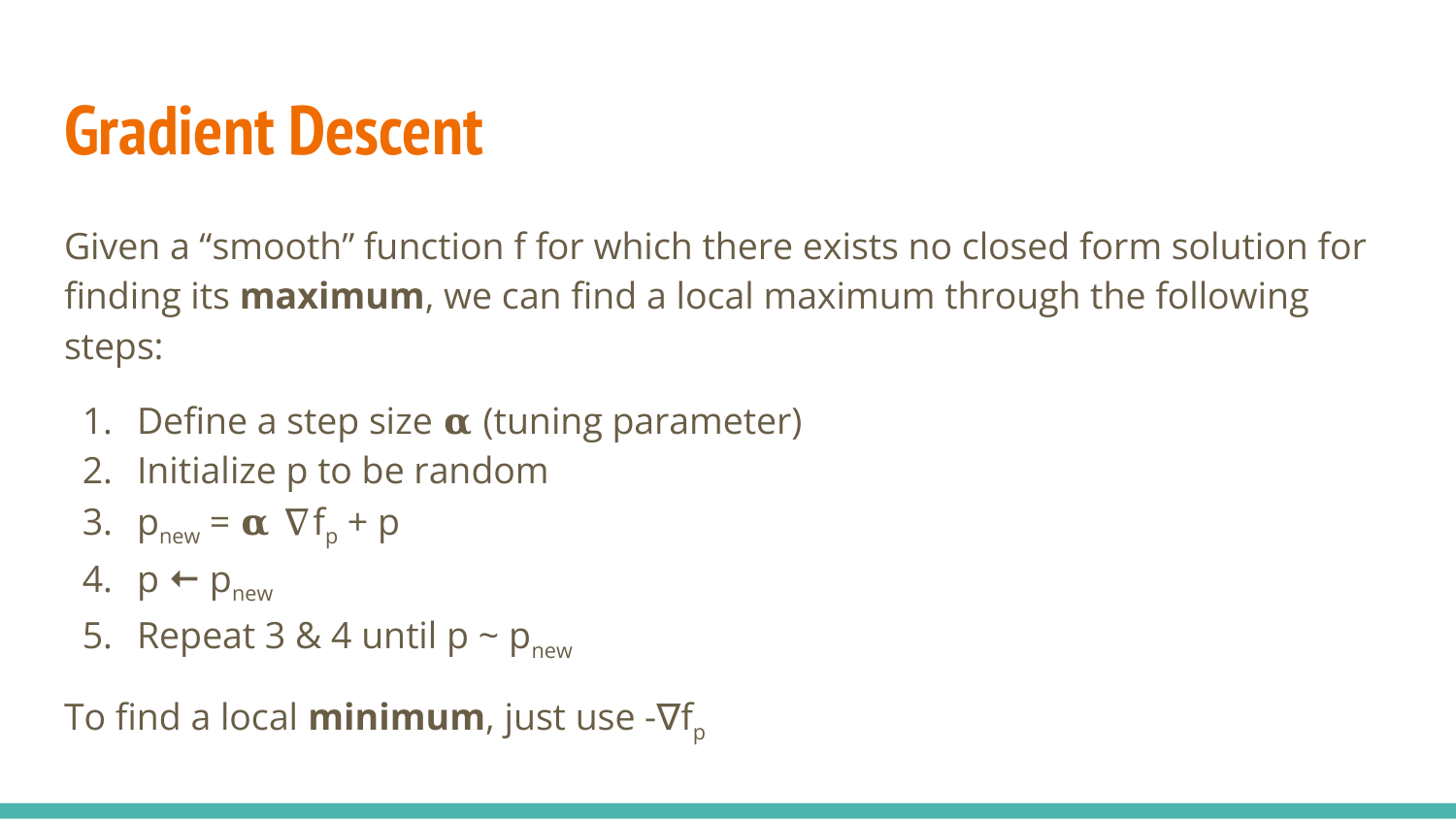

# Gradient Descent
Given a “smooth” function f for which there exists no closed form solution for finding its maximum, we can find a local maximum through the following steps:
Define a step size 𝛂 (tuning parameter)
Initialize p to be random
pnew = 𝛂 ∇fp + p
p 🠄 pnew
Repeat 3 & 4 until p ~ pnew
To find a local minimum, just use -∇fp